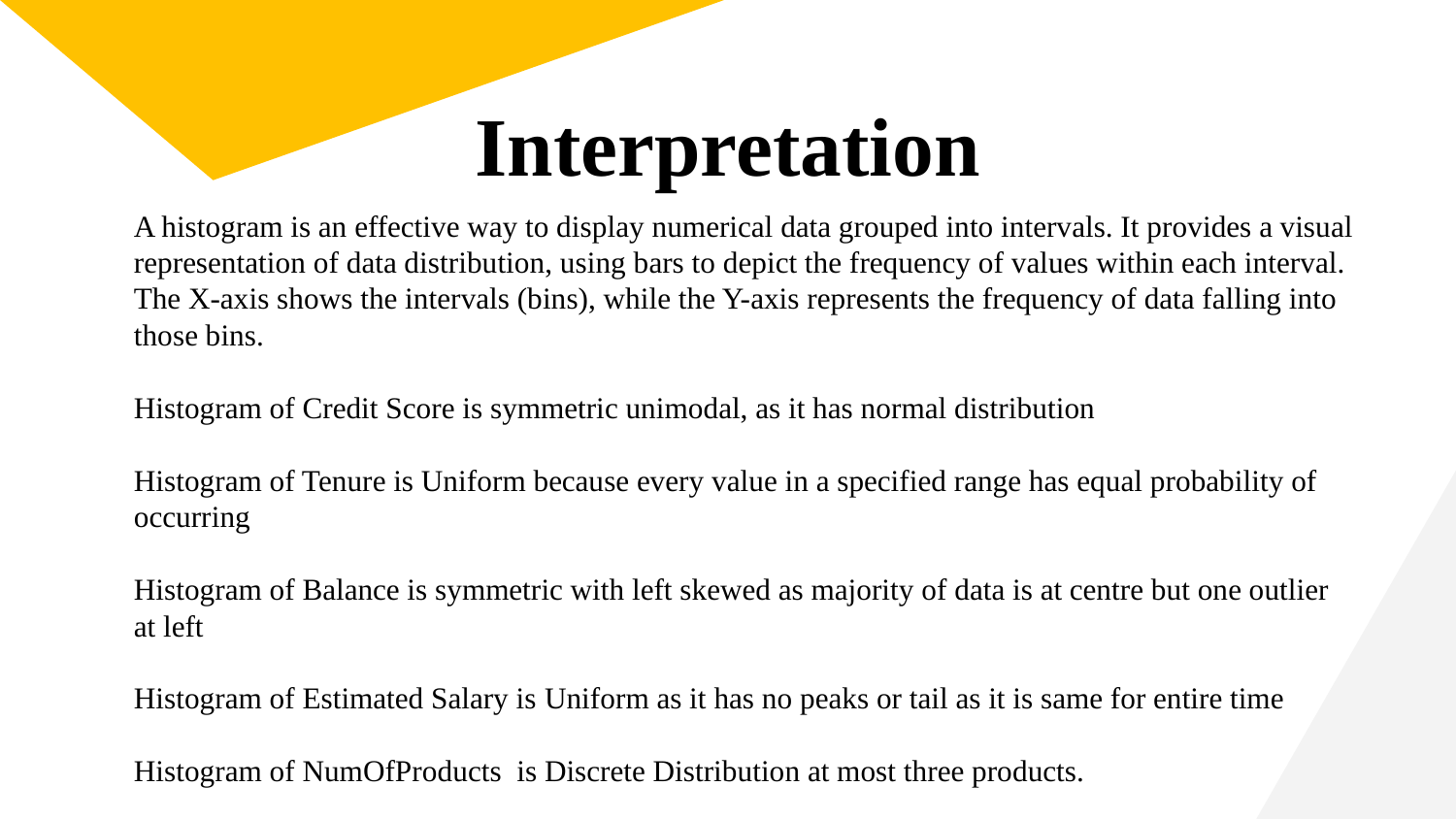

# Interpretation
A histogram is an effective way to display numerical data grouped into intervals. It provides a visual representation of data distribution, using bars to depict the frequency of values within each interval. The X-axis shows the intervals (bins), while the Y-axis represents the frequency of data falling into those bins.

Histogram of Credit Score is symmetric unimodal, as it has normal distribution

Histogram of Tenure is Uniform because every value in a specified range has equal probability of occurring

Histogram of Balance is symmetric with left skewed as majority of data is at centre but one outlier at left

Histogram of Estimated Salary is Uniform as it has no peaks or tail as it is same for entire time

Histogram of NumOfProducts  is Discrete Distribution at most three products.